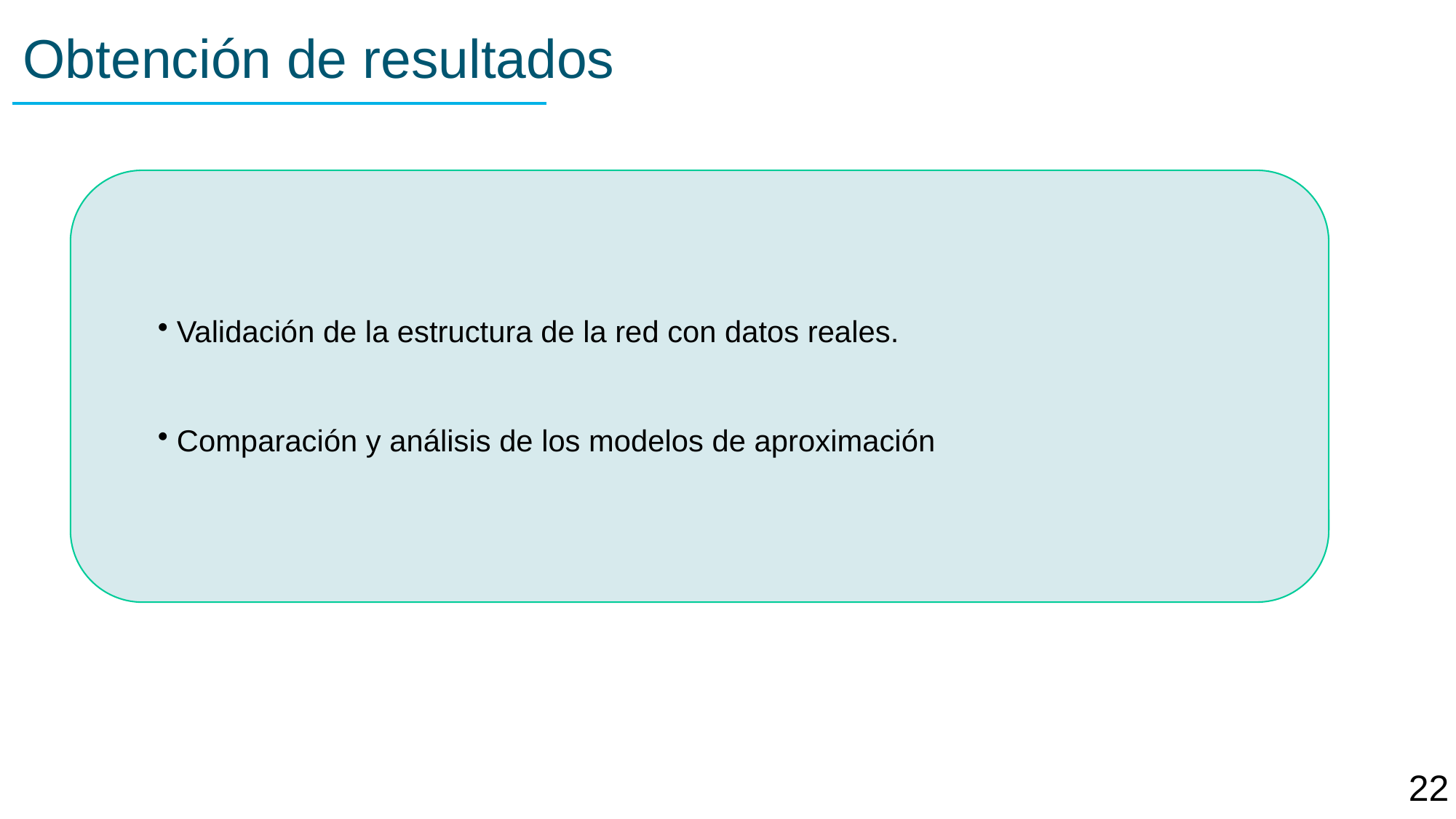

# Obtención de resultados

 Validación de la estructura de la red con datos reales.

 Comparación y análisis de los modelos de aproximación

22